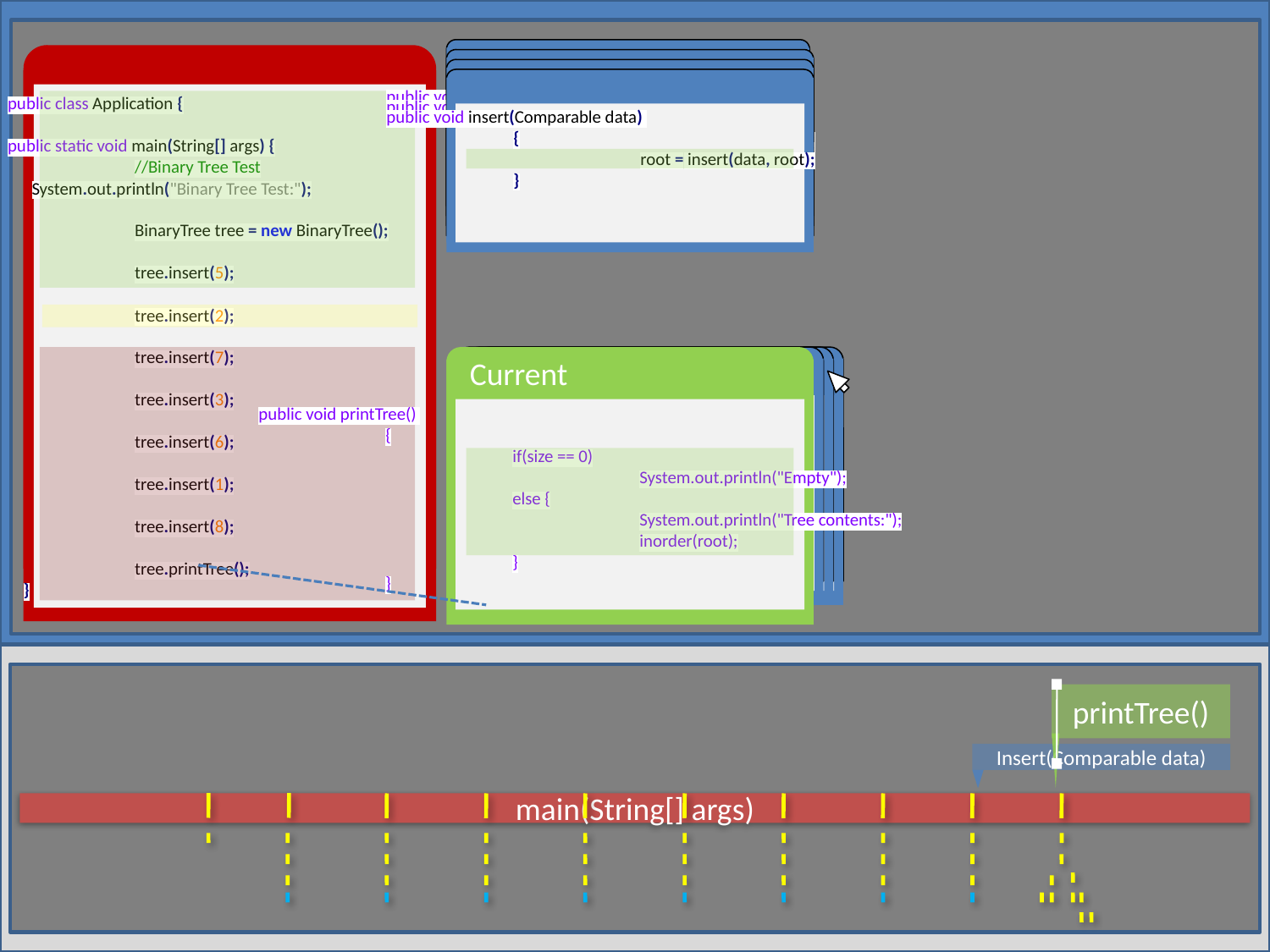

public void insert(Comparable data)
	{
		root = insert(data, root);
	}
public BinaryTree() //tree constructor
	{
		size = 0;
		root = null;
	}
public class Application {

public static void main(String[] args) {
	//Binary Tree Test
	System.out.println("Binary Tree Test:");

		BinaryTree tree = new BinaryTree();

		tree.insert(5);

		tree.insert(2);

		tree.insert(7);

		tree.insert(3);

		tree.insert(6);

		tree.insert(1);

		tree.insert(8);

		tree.printTree();
	}
public void insert(Comparable data)
	{
		root = insert(data, root);
	}

public void insert(Comparable data)
	{
		root = insert(data, root);
	}

Current

public void inorder(Node current)
{
   if(current != null)
   {
        inorder(current.left);
        System.out.println(current.data);
        inorder(current.right);
    }
}
public void inorder(Node current)
{
   if(current != null)
   {
        inorder(current.left);
        System.out.println(current.data);
        inorder(current.right);
    }
}
public void inorder(Node current)
{
   if(current != null)
   {
        inorder(current.left);
        System.out.println(current.data);
        inorder(current.right);
    }
}
public void printTree()
	{
		if(size == 0)
			System.out.println("Empty");
		else {
			System.out.println("Tree contents:");
			inorder(root);
		}
	}

printTree()

Insert(Comparable data)

main(String[] args)